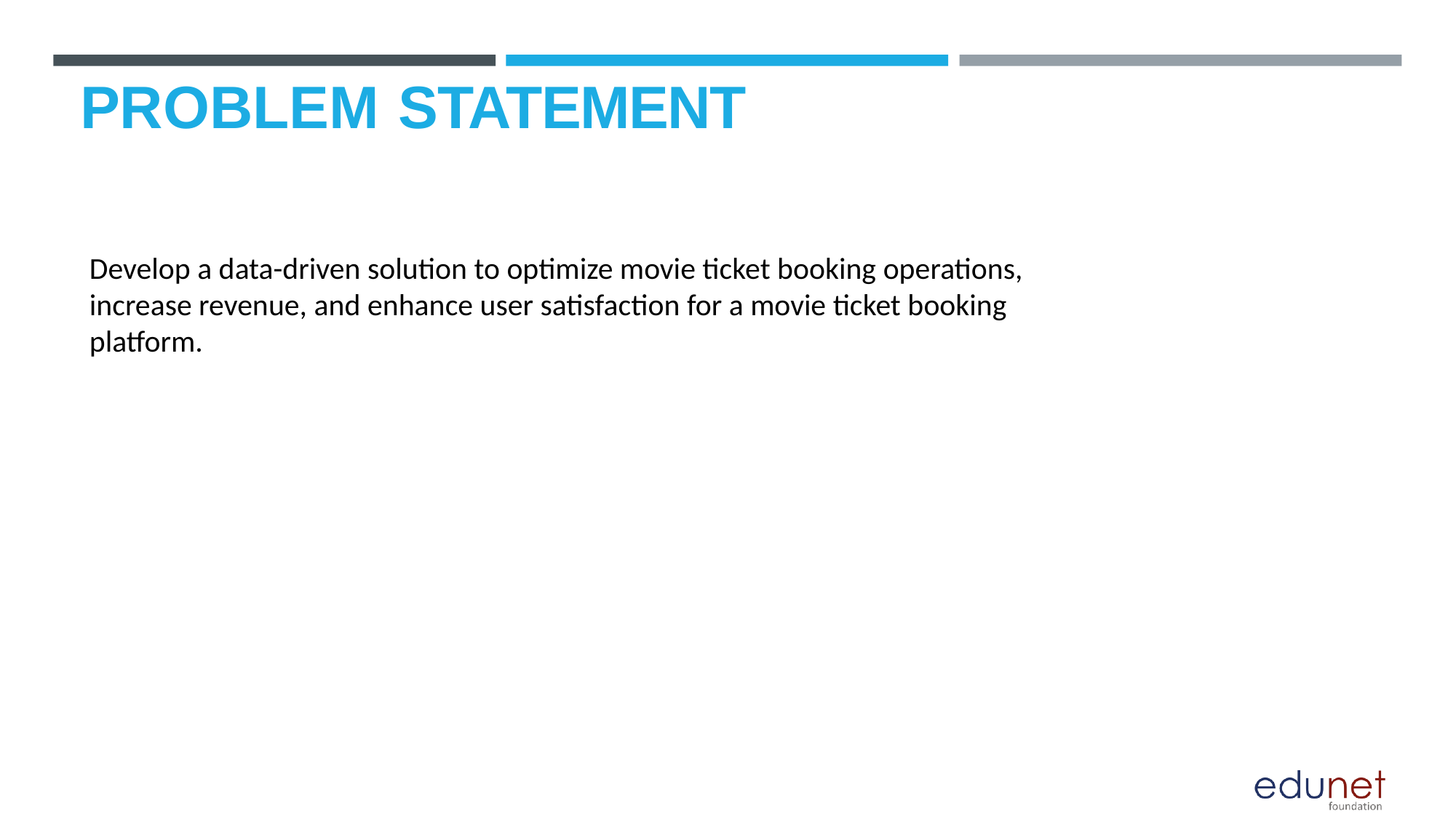

# PROBLEM STATEMENT
Develop a data-driven solution to optimize movie ticket booking operations, increase revenue, and enhance user satisfaction for a movie ticket booking platform.